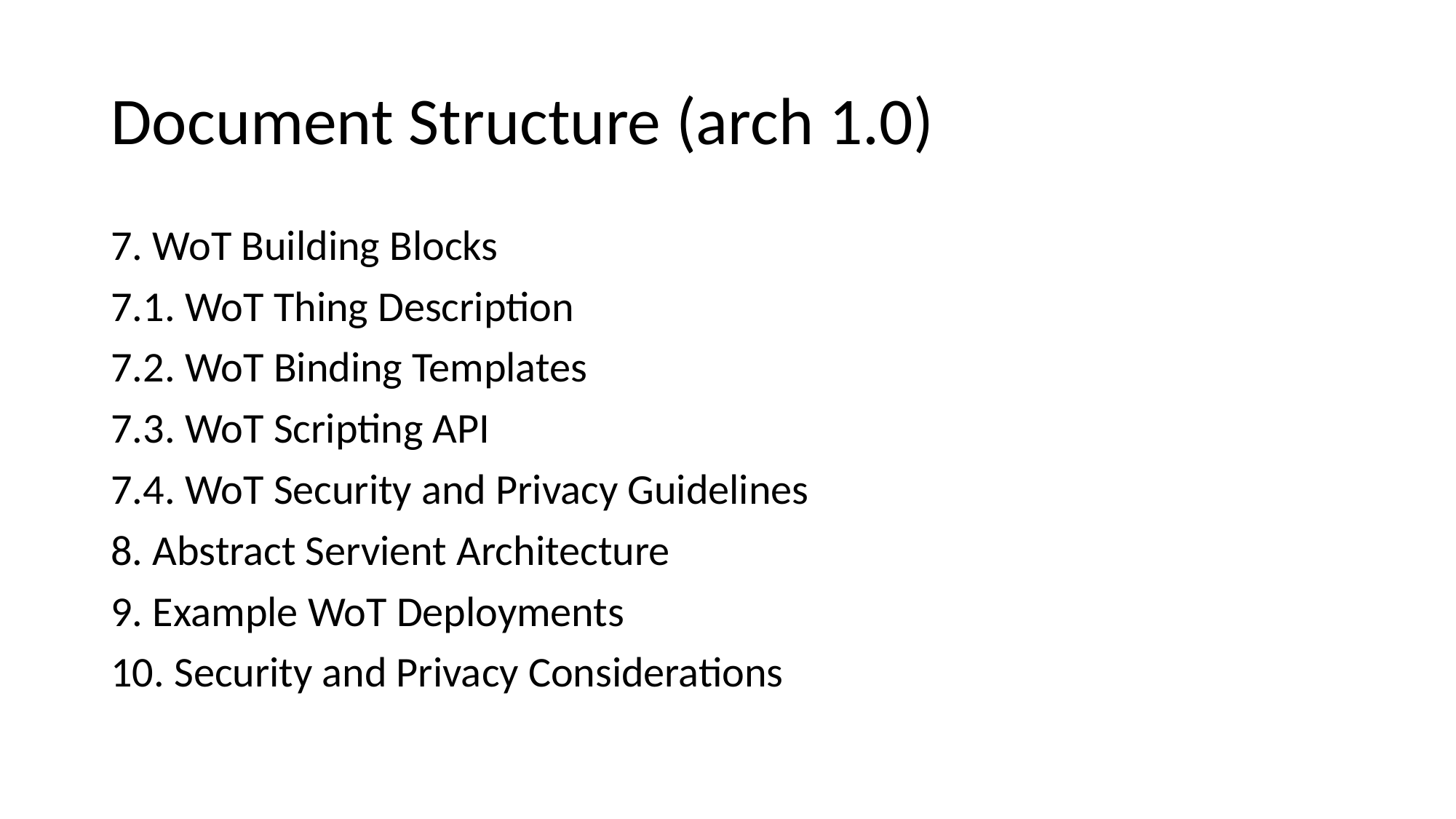

# Document Structure (arch 1.0)
7. WoT Building Blocks
7.1. WoT Thing Description
7.2. WoT Binding Templates
7.3. WoT Scripting API
7.4. WoT Security and Privacy Guidelines
8. Abstract Servient Architecture
9. Example WoT Deployments
10. Security and Privacy Considerations